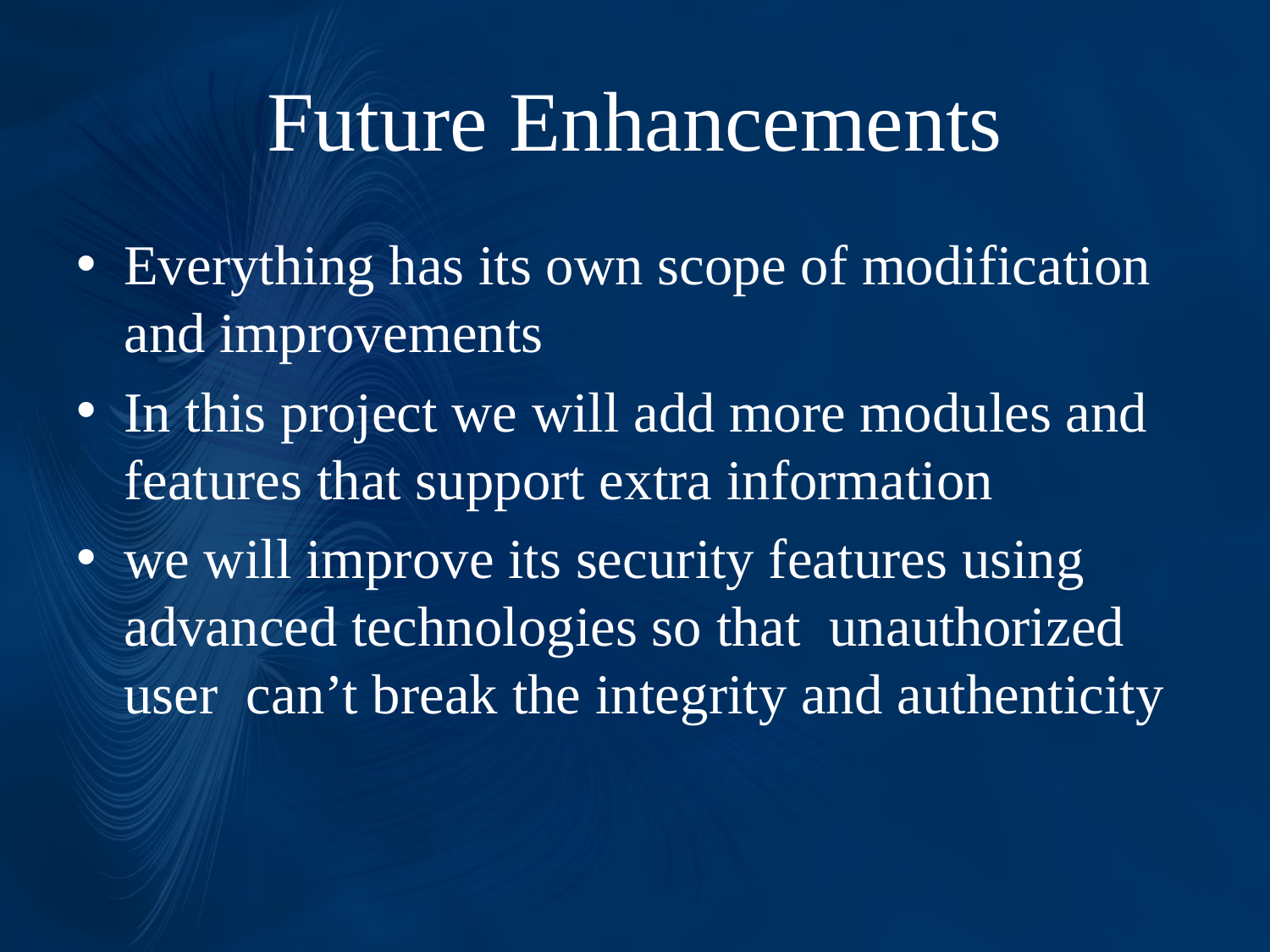

# Future Enhancements
Everything has its own scope of modification and improvements
In this project we will add more modules and features that support extra information
we will improve its security features using advanced technologies so that  unauthorized user  can’t break the integrity and authenticity